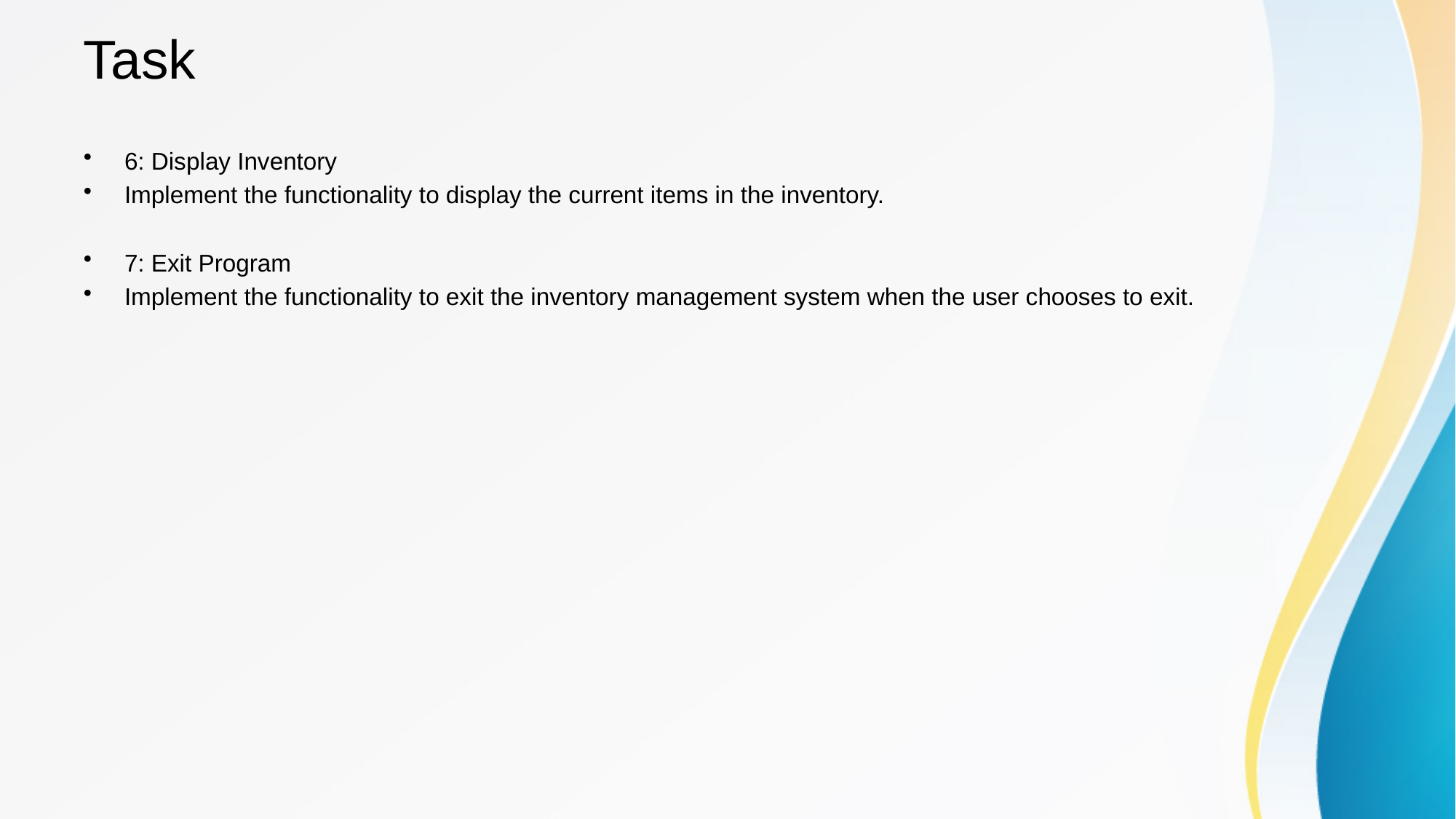

# Task
6: Display Inventory
Implement the functionality to display the current items in the inventory.

7: Exit Program
Implement the functionality to exit the inventory management system when the user chooses to exit.